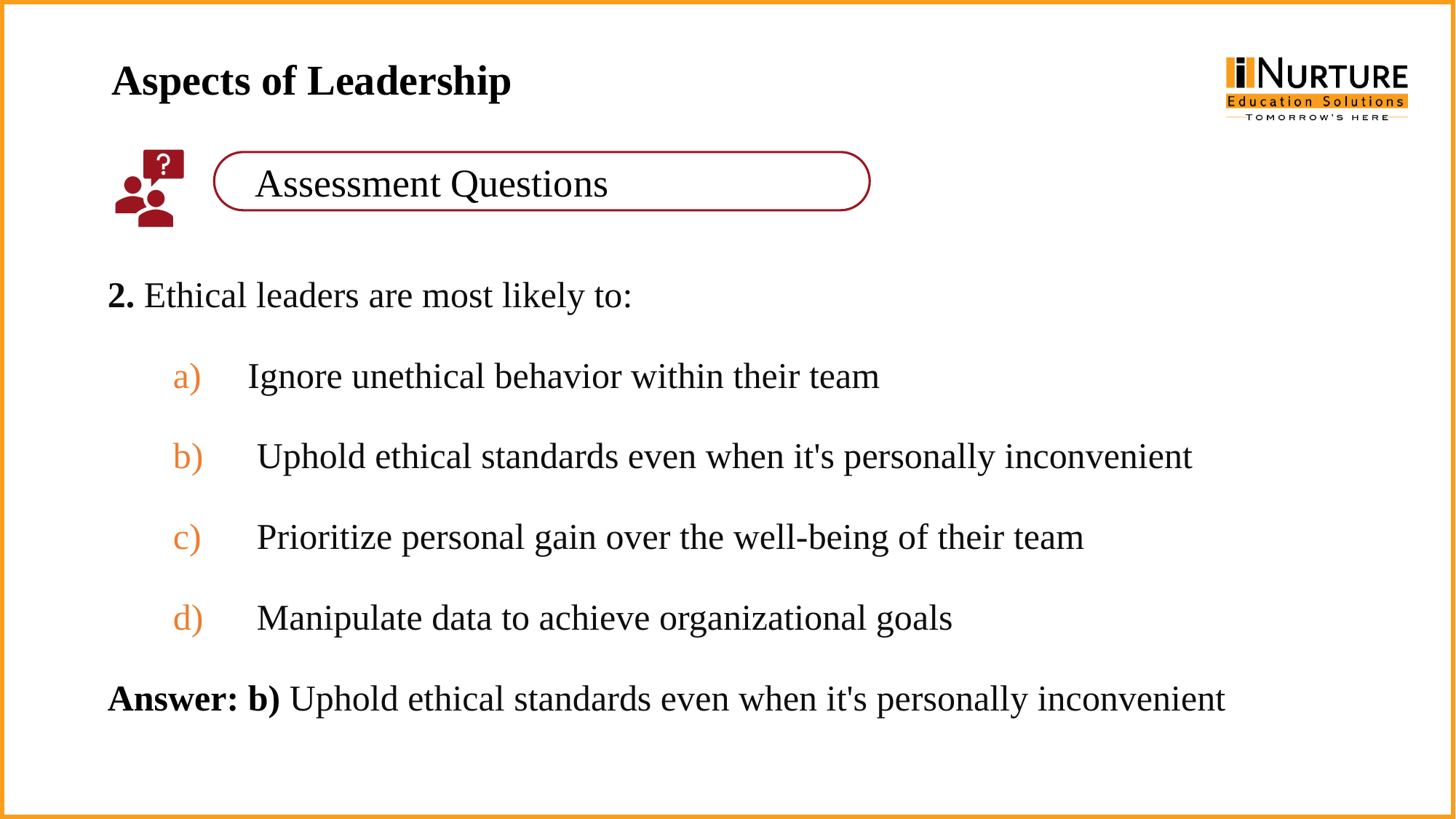

Aspects of Leadership

2. Ethical leaders are most likely to:
Ignore unethical behavior within their team
 Uphold ethical standards even when it's personally inconvenient
 Prioritize personal gain over the well-being of their team
 Manipulate data to achieve organizational goals
Answer: b) Uphold ethical standards even when it's personally inconvenient